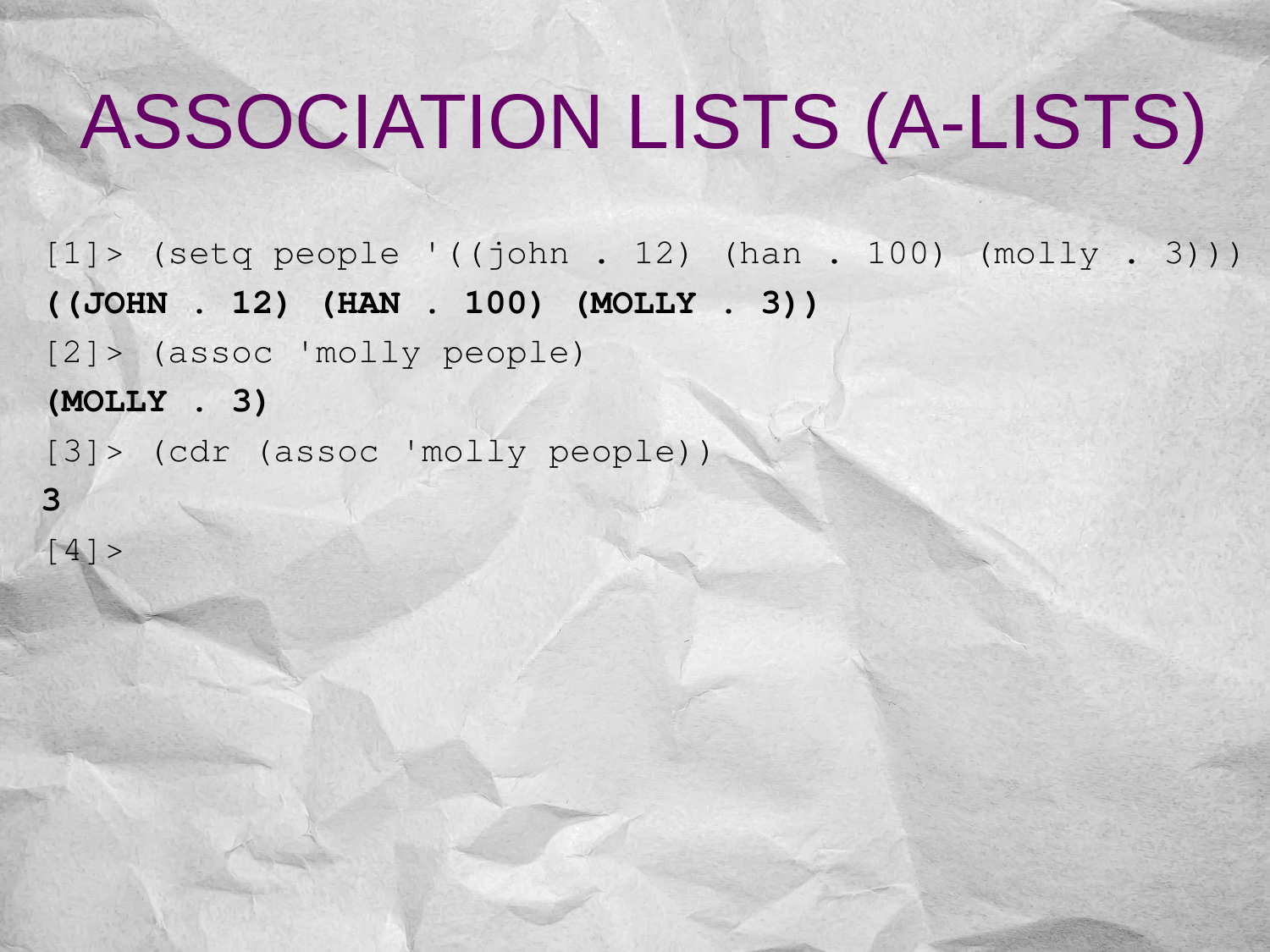

# Association Lists (a-lists)
[1]> (setq people '((john . 12) (han . 100) (molly . 3)))
((JOHN . 12) (HAN . 100) (MOLLY . 3))
[2]> (assoc 'molly people)
(MOLLY . 3)
[3]> (cdr (assoc 'molly people))
3
[4]>